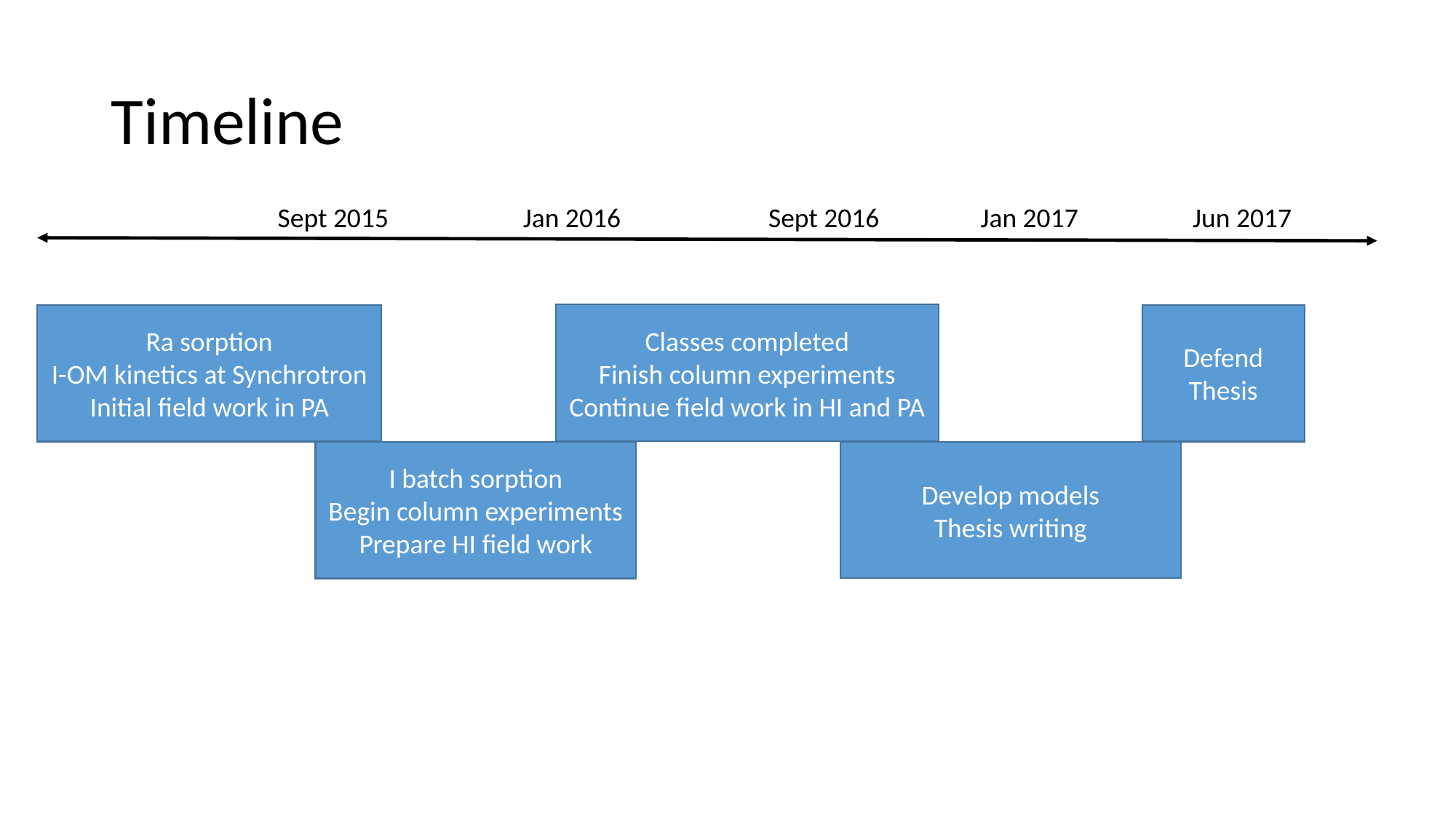

# Timeline
Sept 2015
Jan 2016
Sept 2016
Jan 2017
Jun 2017
Classes completed
Finish column experiments
Continue field work in HI and PA
Ra sorption
I-OM kinetics at Synchrotron
Initial field work in PA
Defend Thesis
I batch sorption
Begin column experiments
Prepare HI field work
Develop models
Thesis writing